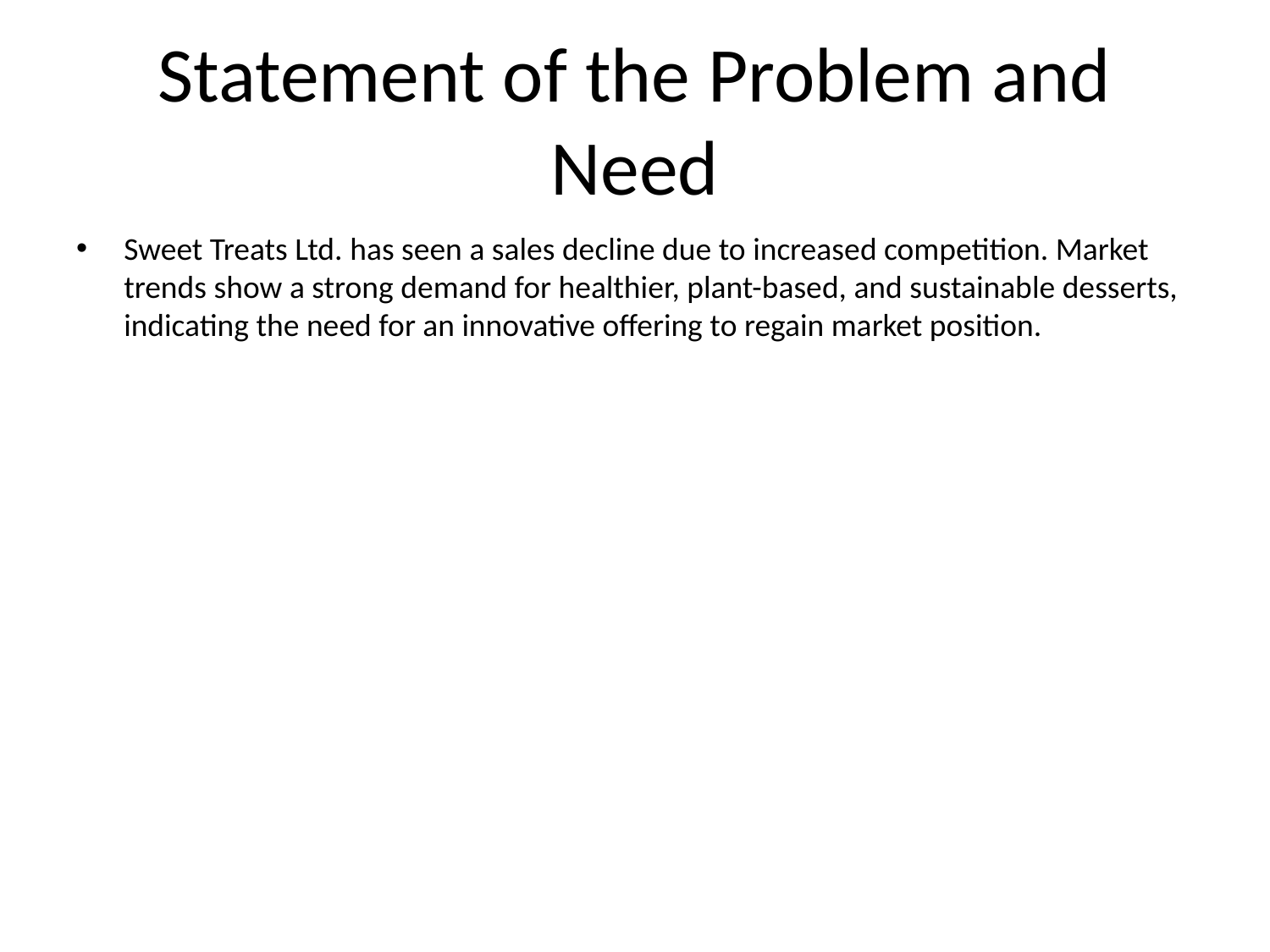

# Statement of the Problem and Need
Sweet Treats Ltd. has seen a sales decline due to increased competition. Market trends show a strong demand for healthier, plant-based, and sustainable desserts, indicating the need for an innovative offering to regain market position.